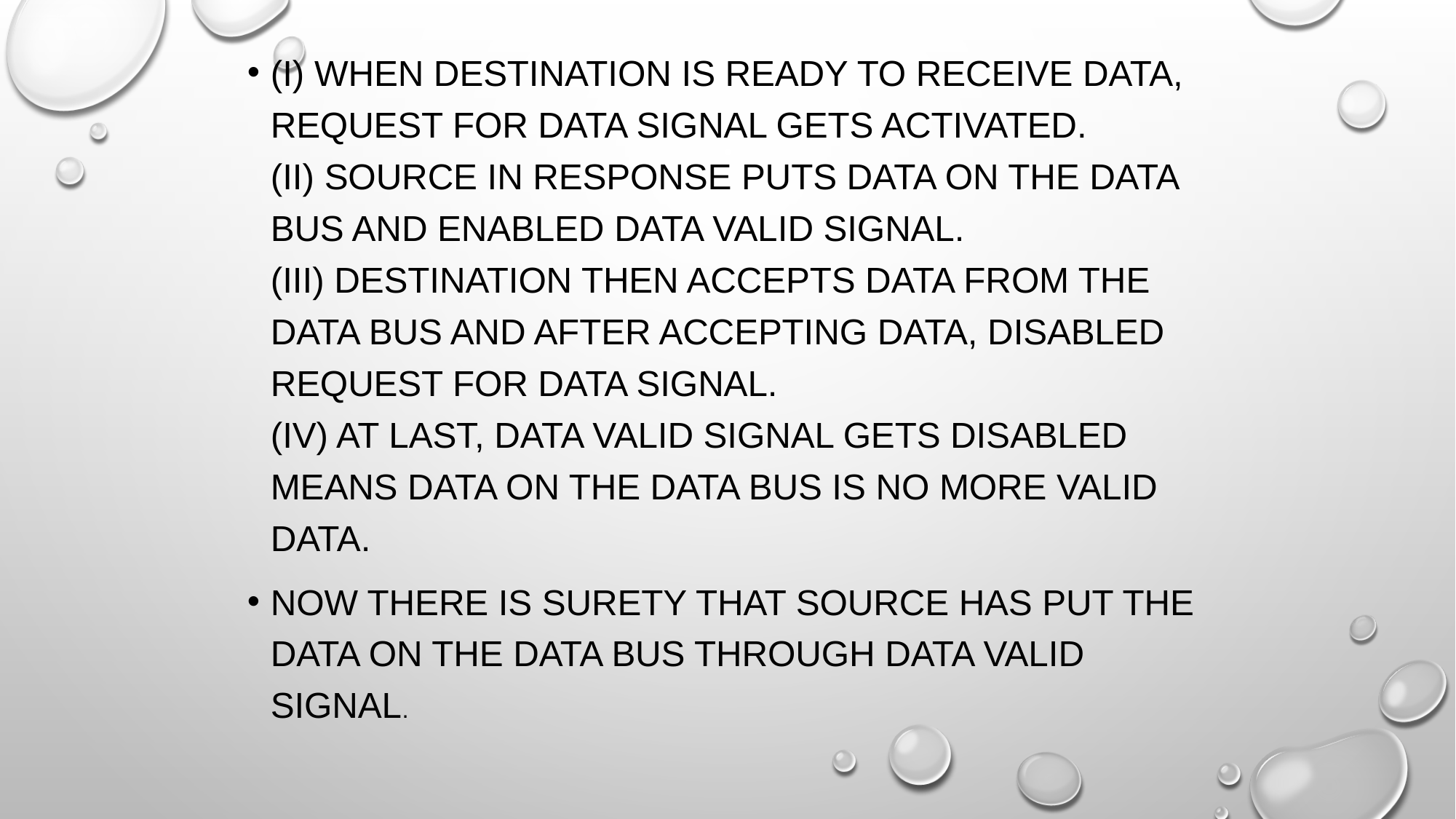

(i) When destination is ready to receive data, Request for Data signal gets activated.
(ii) source in response puts data on the data bus and enabled Data valid signal.
(iii) Destination then accepts data from the data bus and after accepting data, disabled Request for Data signal.
(iv) At last, Data valid signal gets disabled means data on the data bus is no more valid data.
Now there is surety that source has put the data on the data bus through data valid signal.